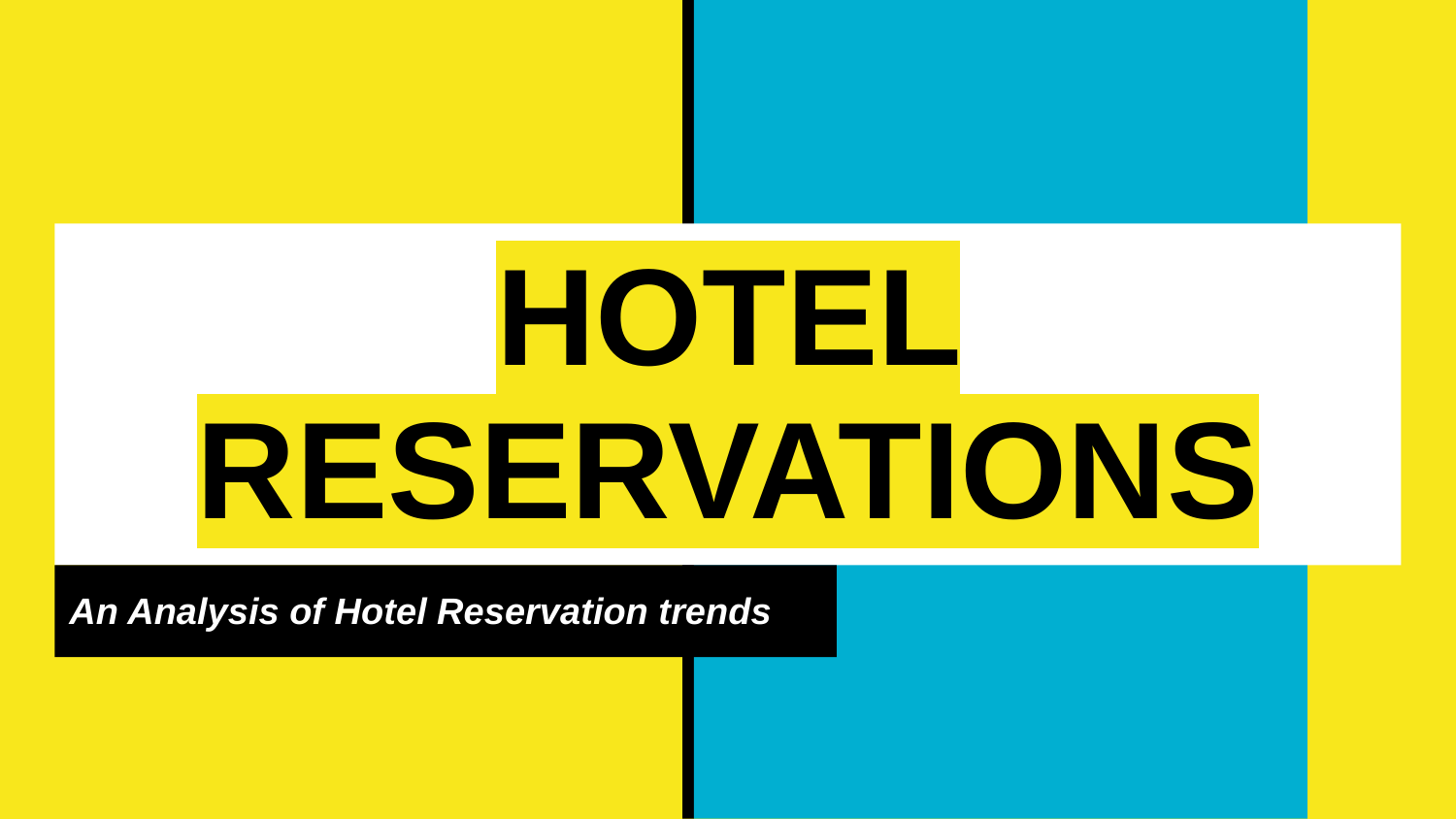

# HOTEL RESERVATIONS
An Analysis of Hotel Reservation trends